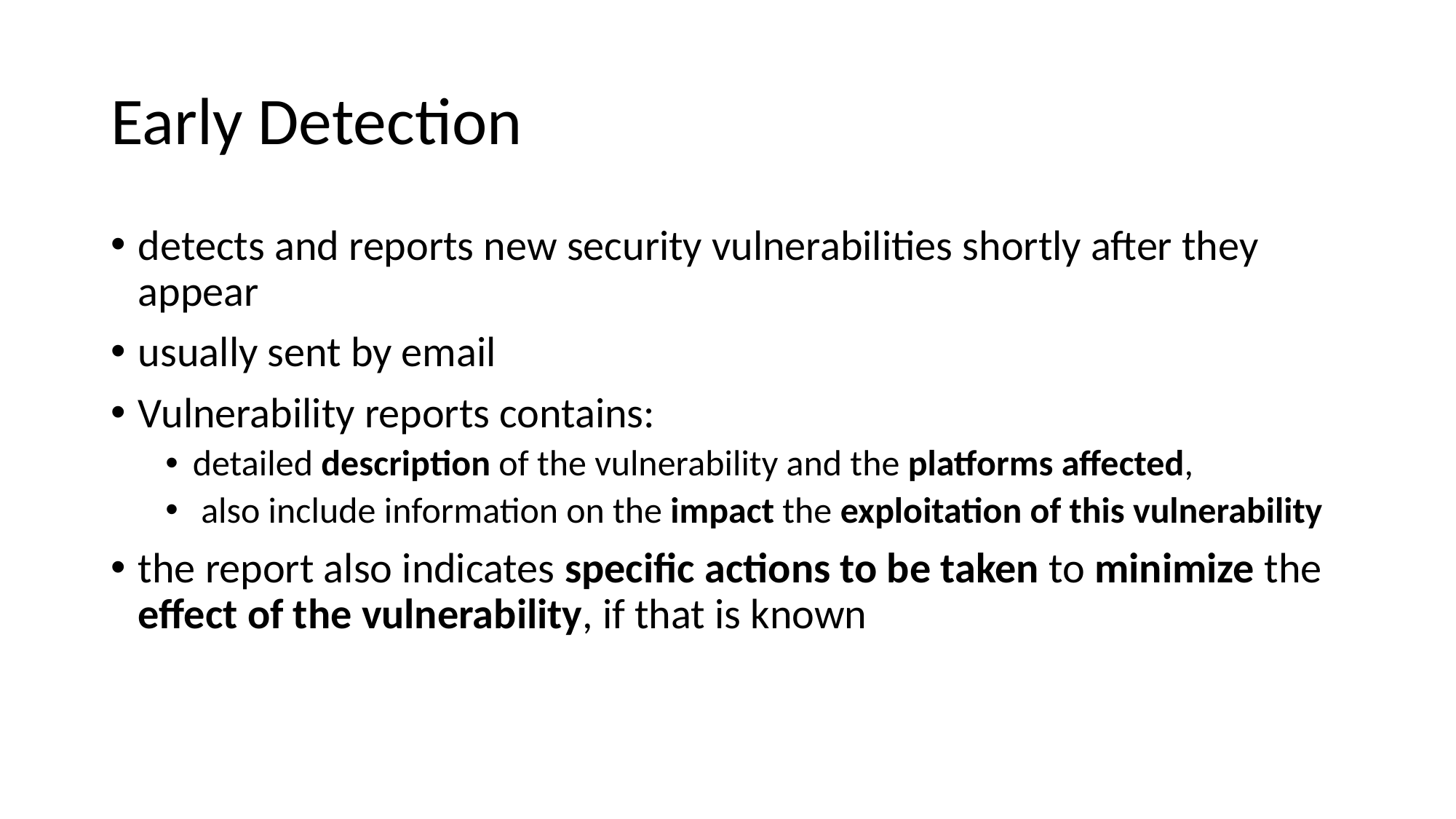

# Early Detection
detects and reports new security vulnerabilities shortly after they appear
usually sent by email
Vulnerability reports contains:
detailed description of the vulnerability and the platforms affected,
 also include information on the impact the exploitation of this vulnerability
the report also indicates specific actions to be taken to minimize the effect of the vulnerability, if that is known